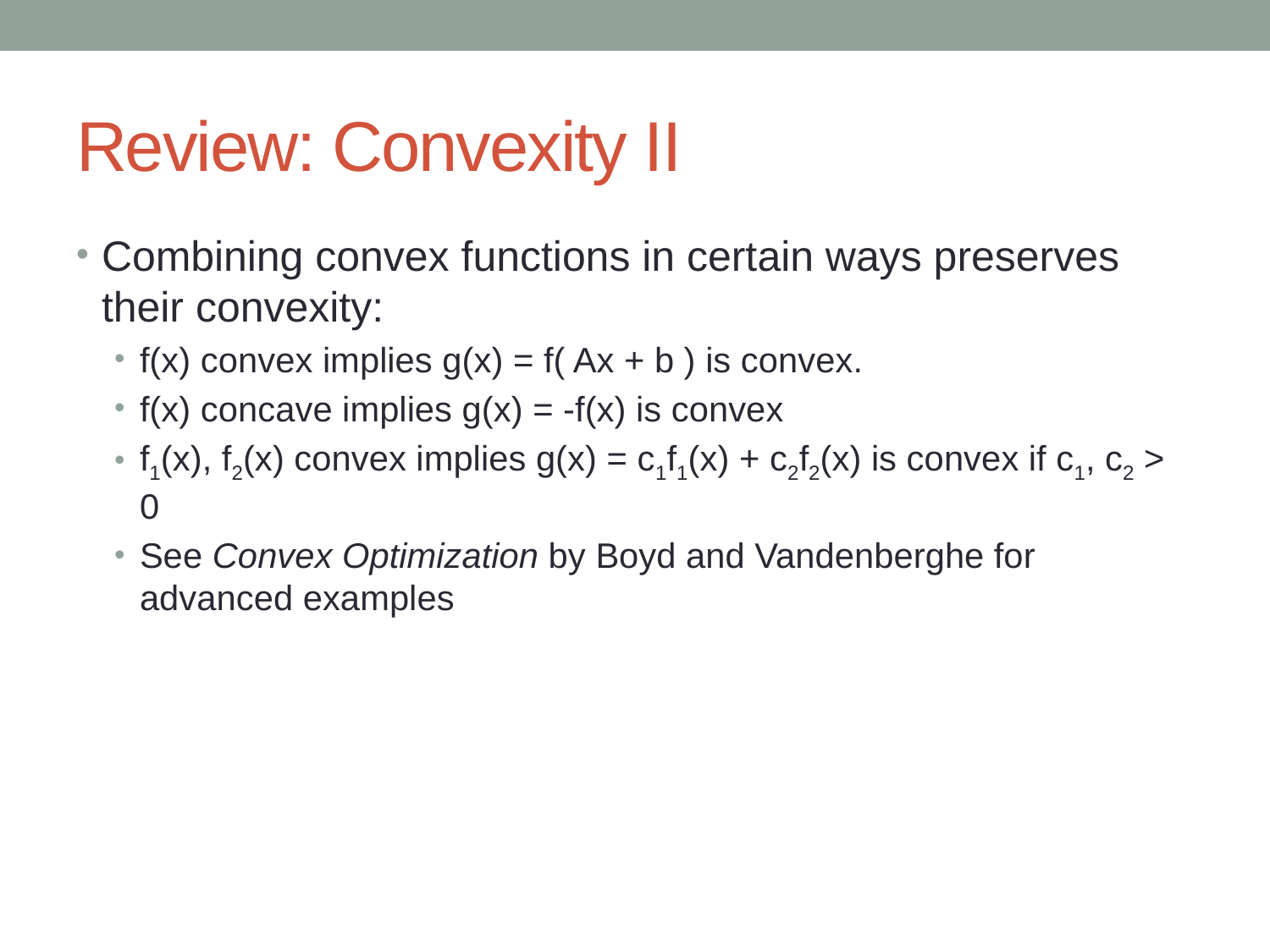

# Review: Convexity II
Combining convex functions in certain ways preserves their convexity:
f(x) convex implies g(x) = f( Ax + b ) is convex.
f(x) concave implies g(x) = -f(x) is convex
f1(x), f2(x) convex implies g(x) = c1f1(x) + c2f2(x) is convex if c1, c2 > 0
See Convex Optimization by Boyd and Vandenberghe for advanced examples